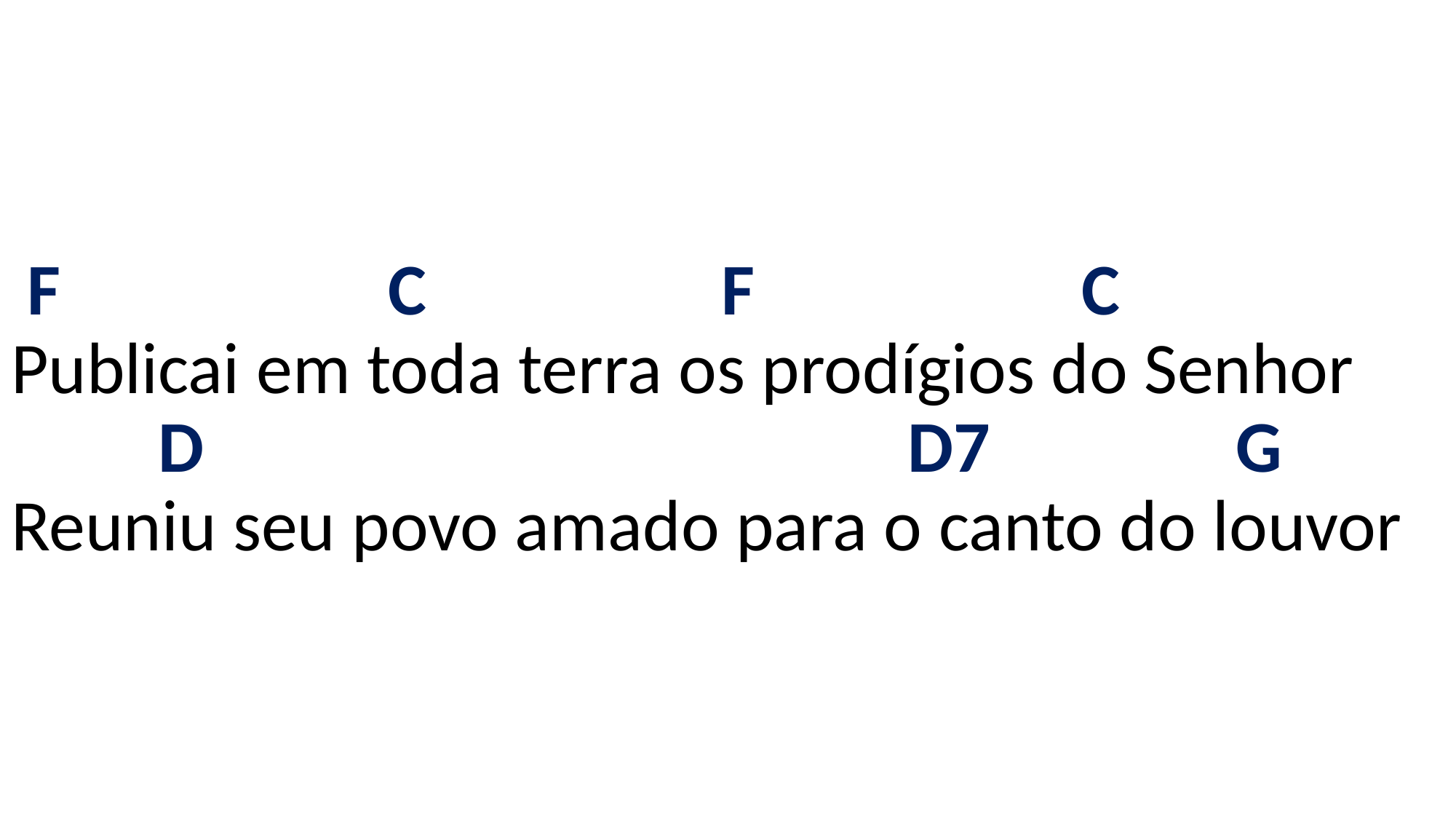

# F                    C                  F                    C Publicai em toda terra os prodígios do Senhor D                                           D7               G Reuniu seu povo amado para o canto do louvor